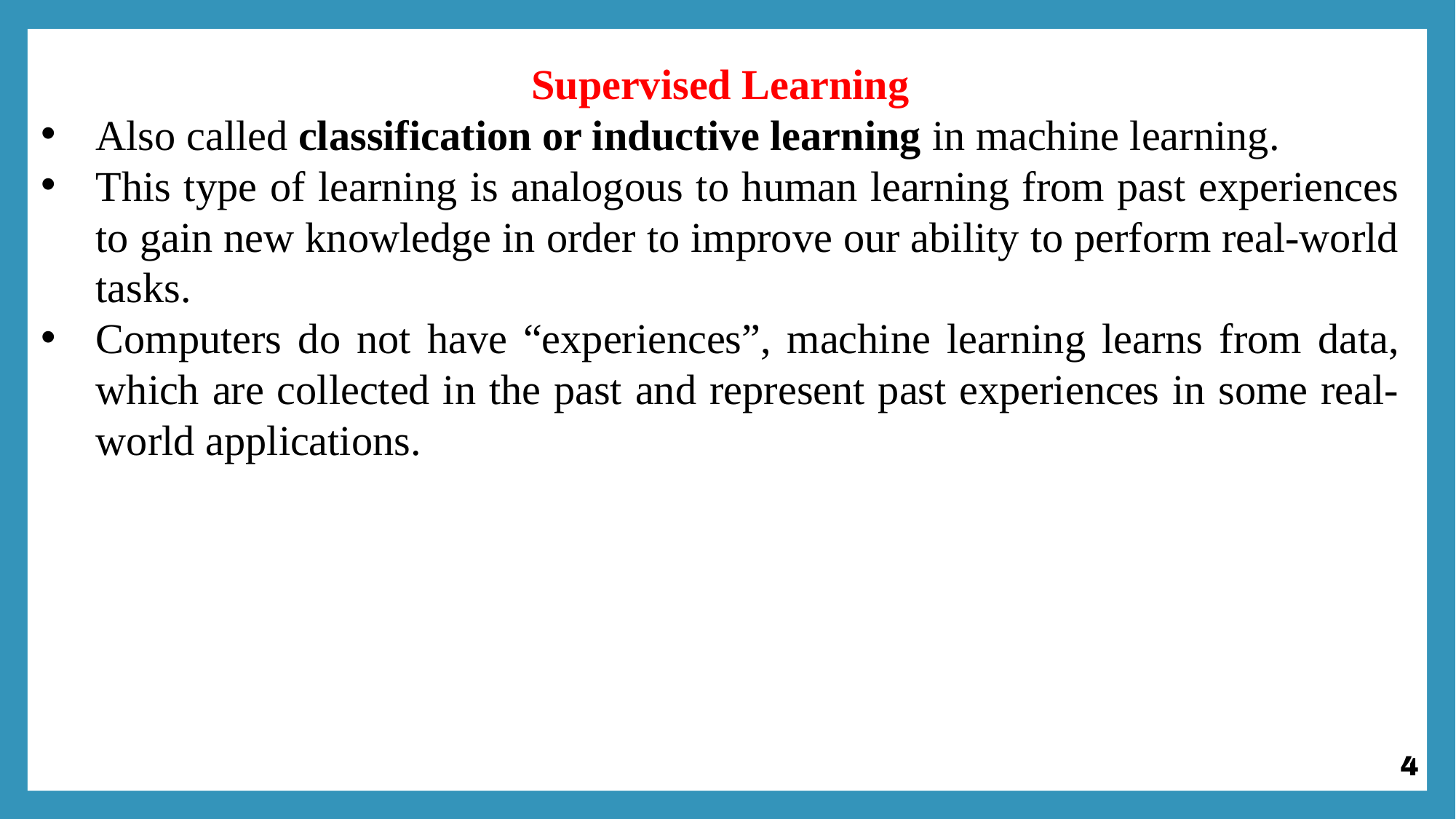

Supervised Learning
Also called classification or inductive learning in machine learning.
This type of learning is analogous to human learning from past experiences to gain new knowledge in order to improve our ability to perform real-world tasks.
Computers do not have “experiences”, machine learning learns from data, which are collected in the past and represent past experiences in some real-world applications.
4